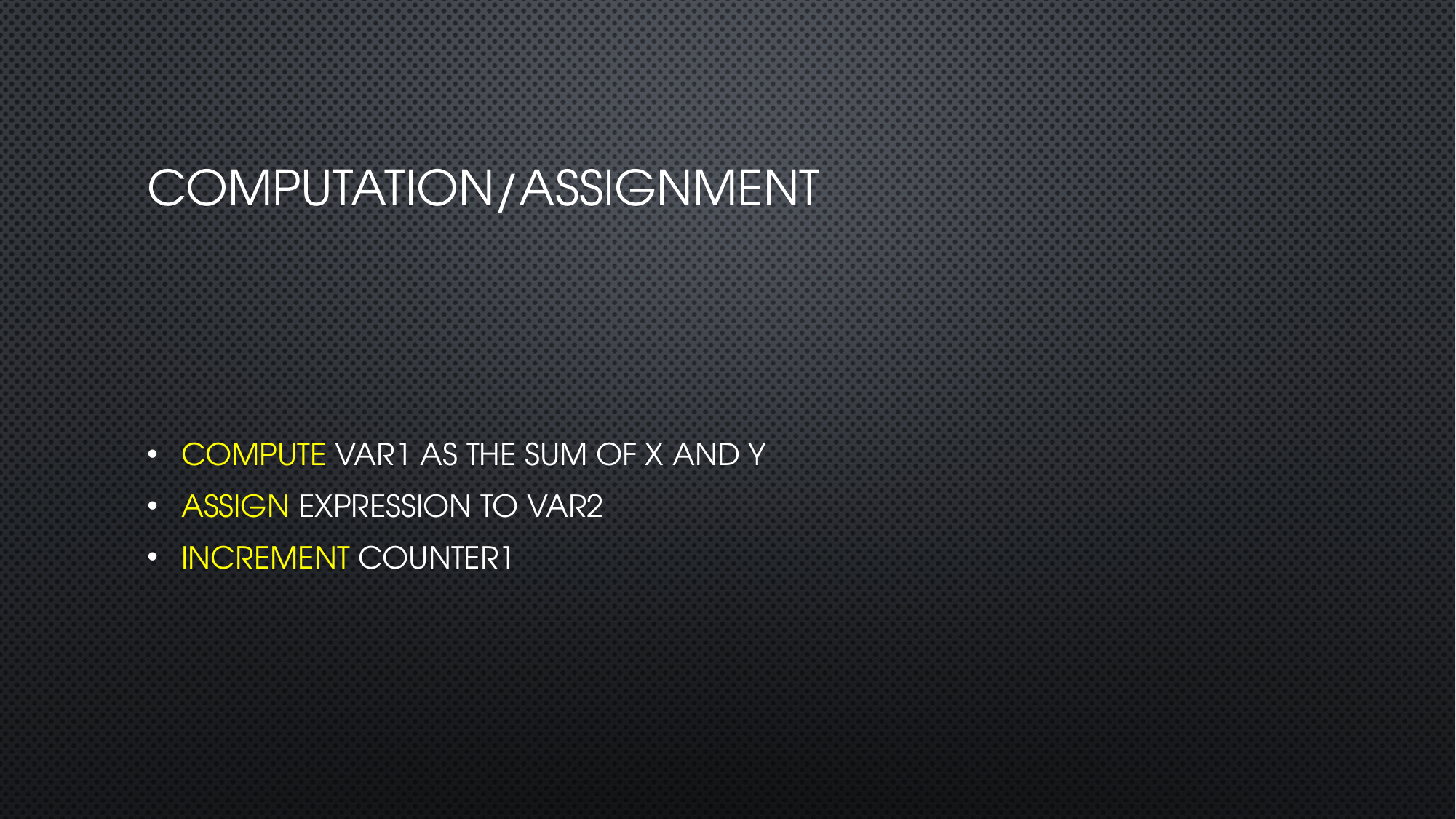

# Computation/Assignment
Compute var1 as the sum of x and y
Assign expression to var2
Increment counter1